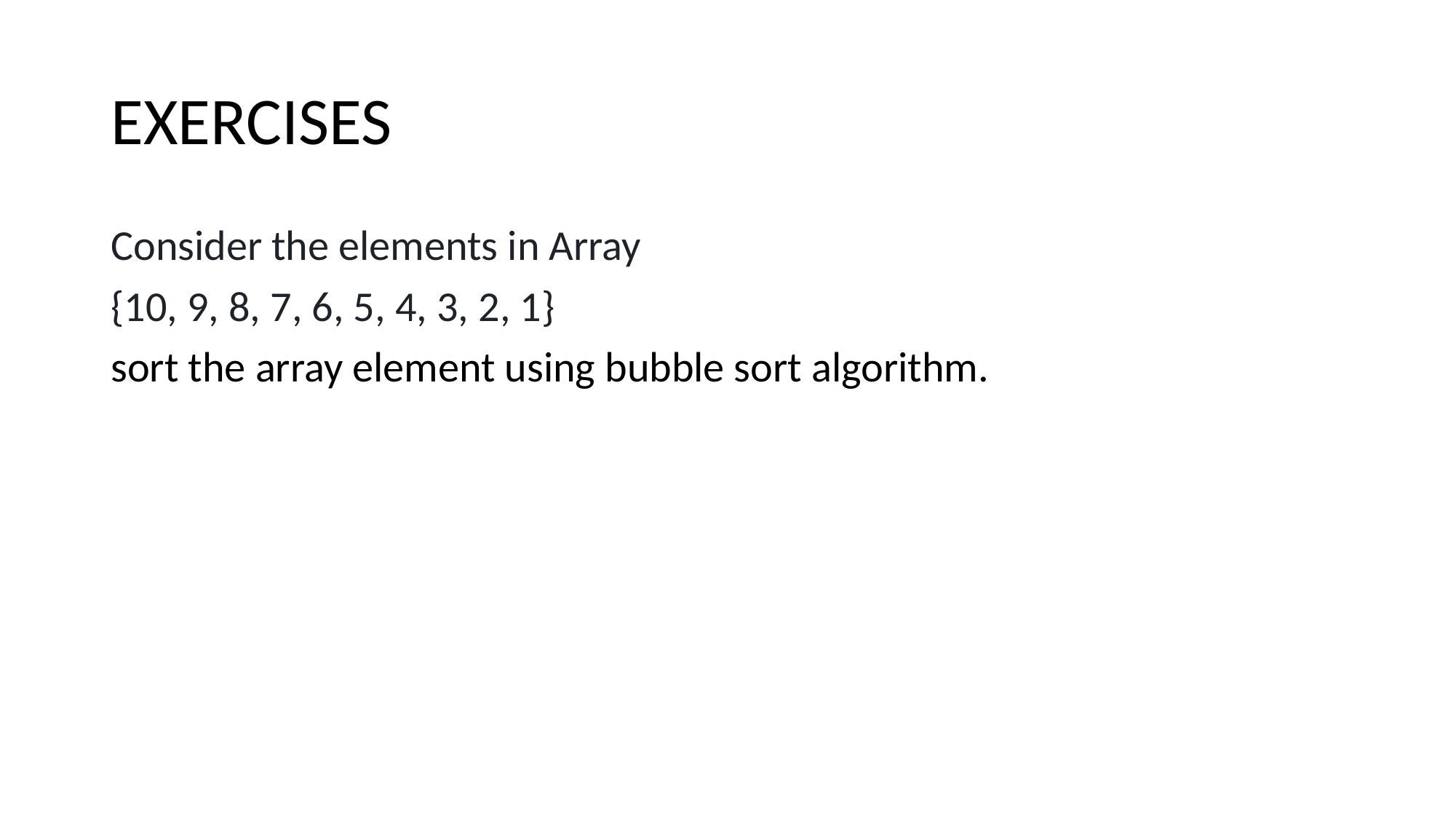

# EXERCISES
Consider the elements in Array
{10, 9, 8, 7, 6, 5, 4, 3, 2, 1}
sort the array element using bubble sort algorithm.